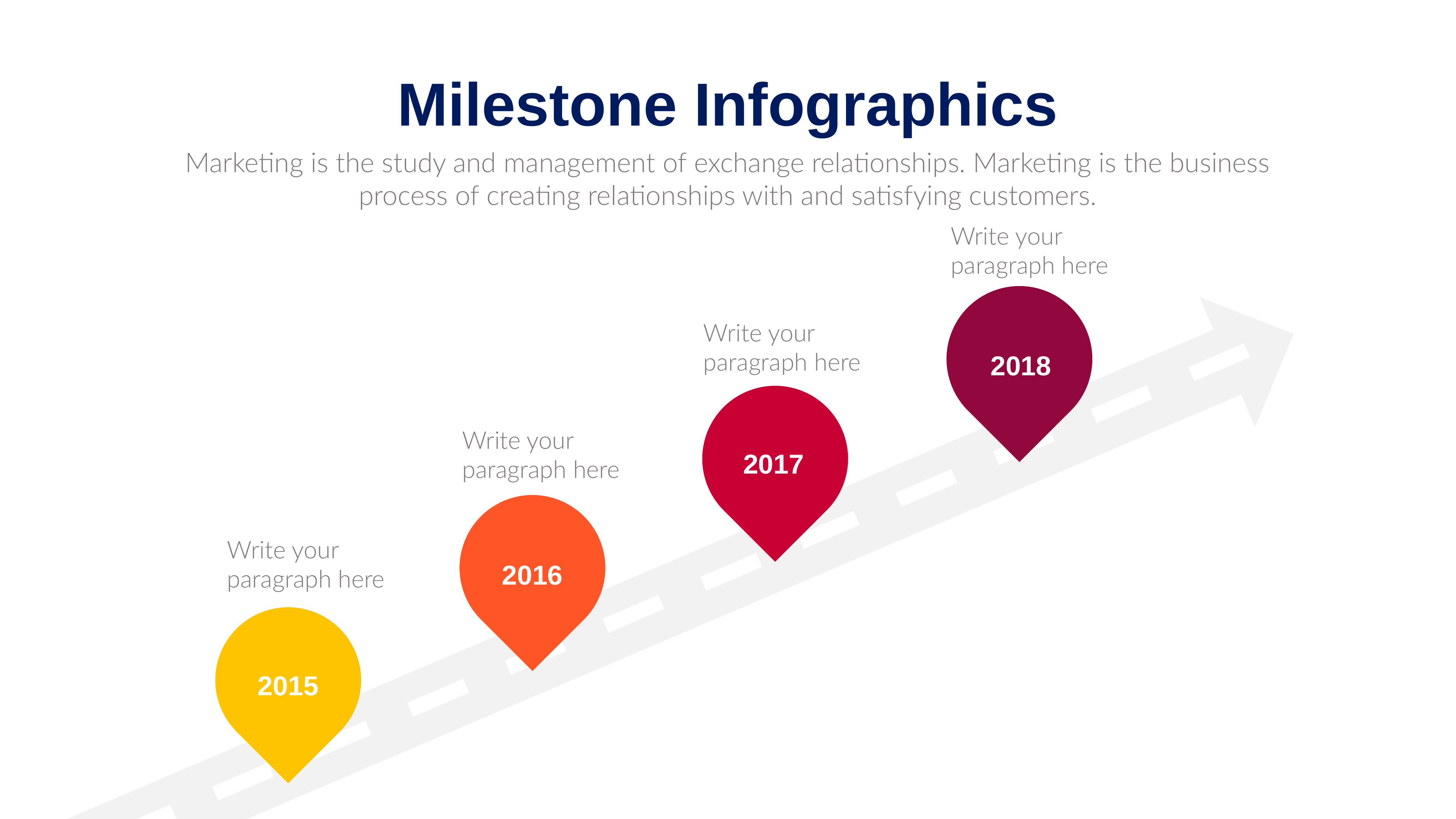

Milestone Infographics
Marketing is the study and management of exchange relationships. Marketing is the business process of creating relationships with and satisfying customers.
Write your paragraph here

Write your paragraph here
2018

Write your paragraph here
2017

Write your paragraph here

2016

2015